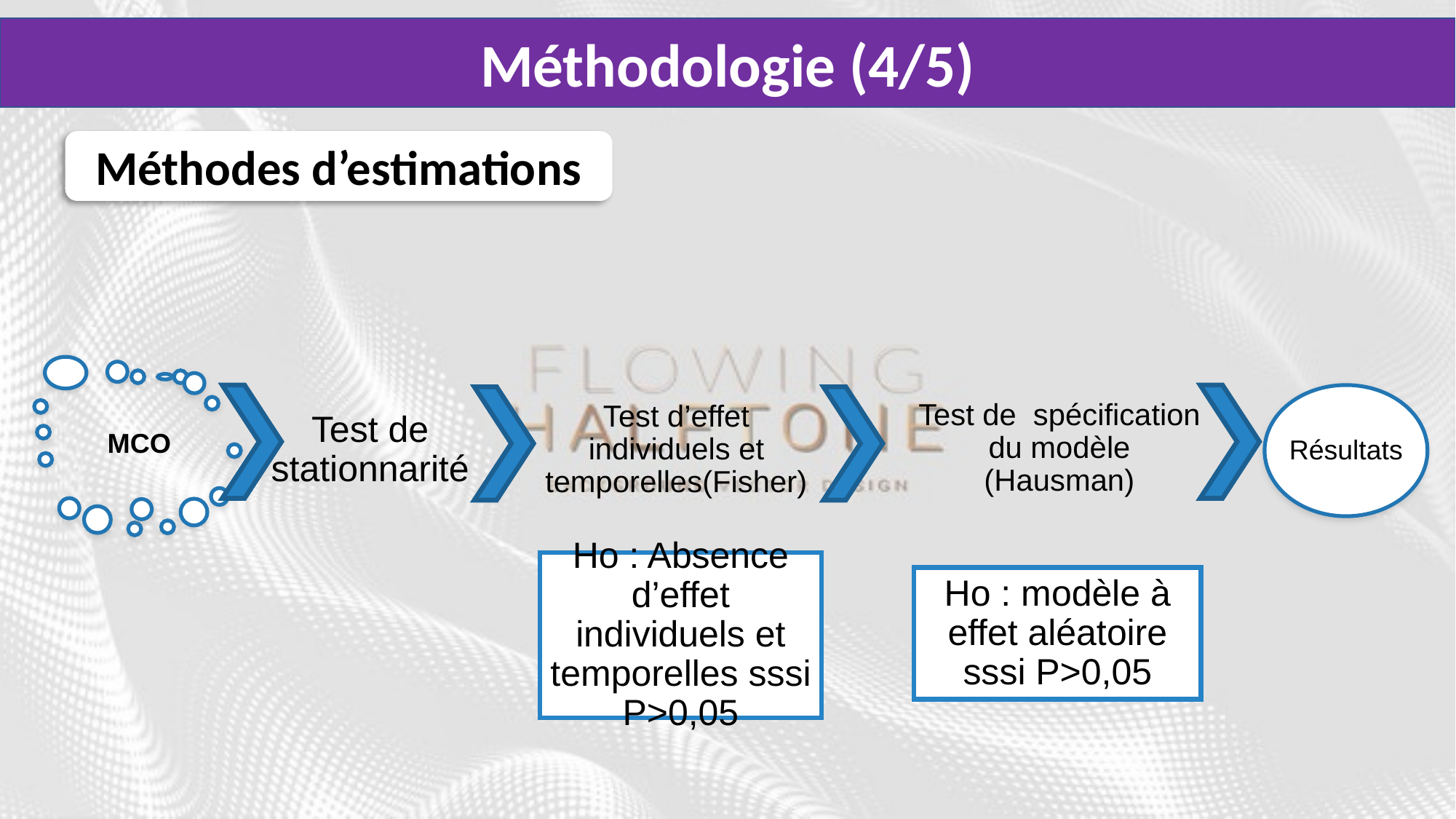

Méthodologie (4/5)
Méthodes d’estimations
MCO
Test de stationnarité
Test d’effet individuels et temporelles(Fisher)
Ho : Absence d’effet individuels et temporelles sssi P>0,05
Test de  spécification du modèle (Hausman)
Ho : modèle à effet aléatoire sssi P>0,05
Résultats